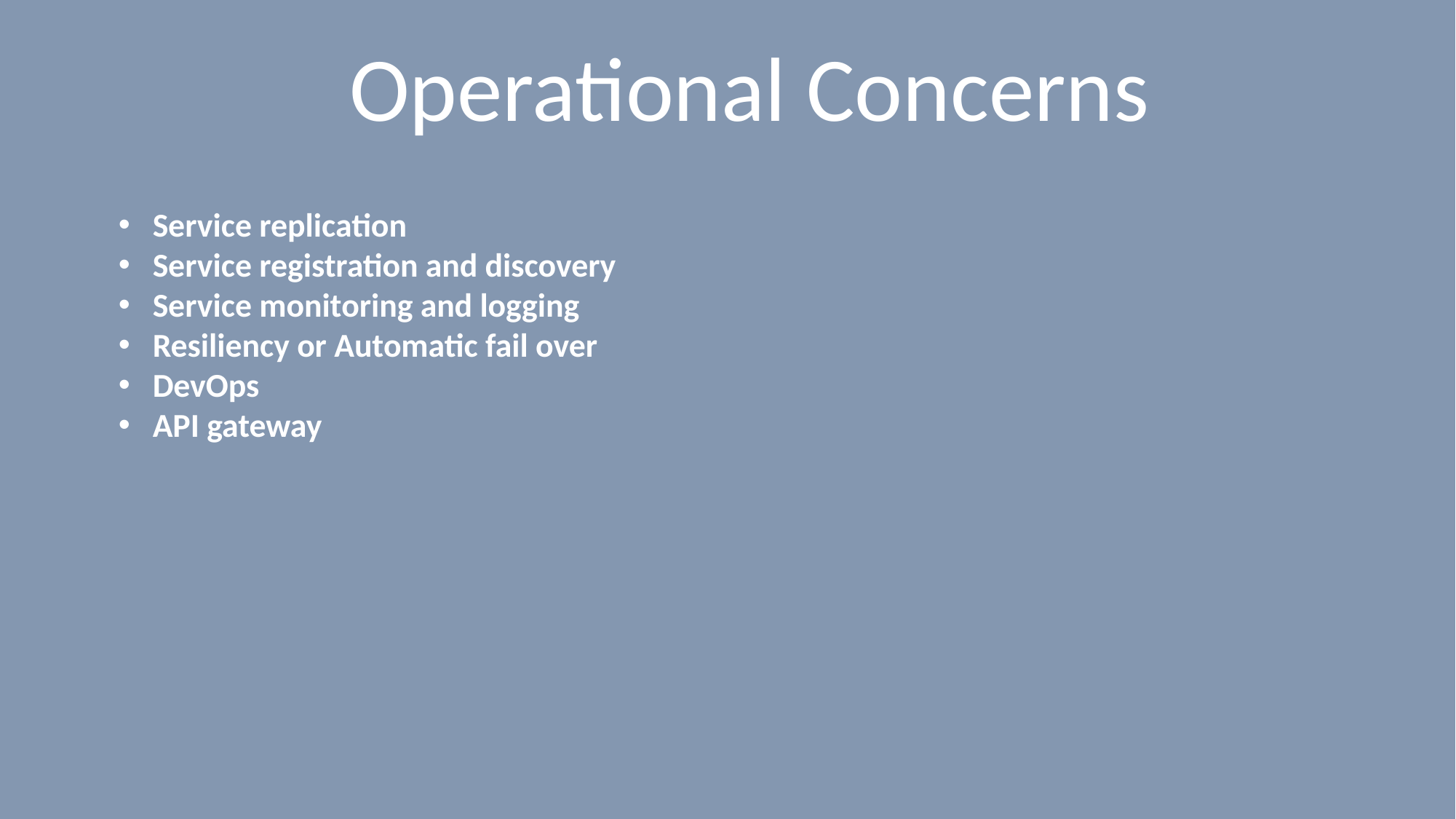

# Operational Concerns
Service replication
Service registration and discovery
Service monitoring and logging
Resiliency or Automatic fail over
DevOps
API gateway